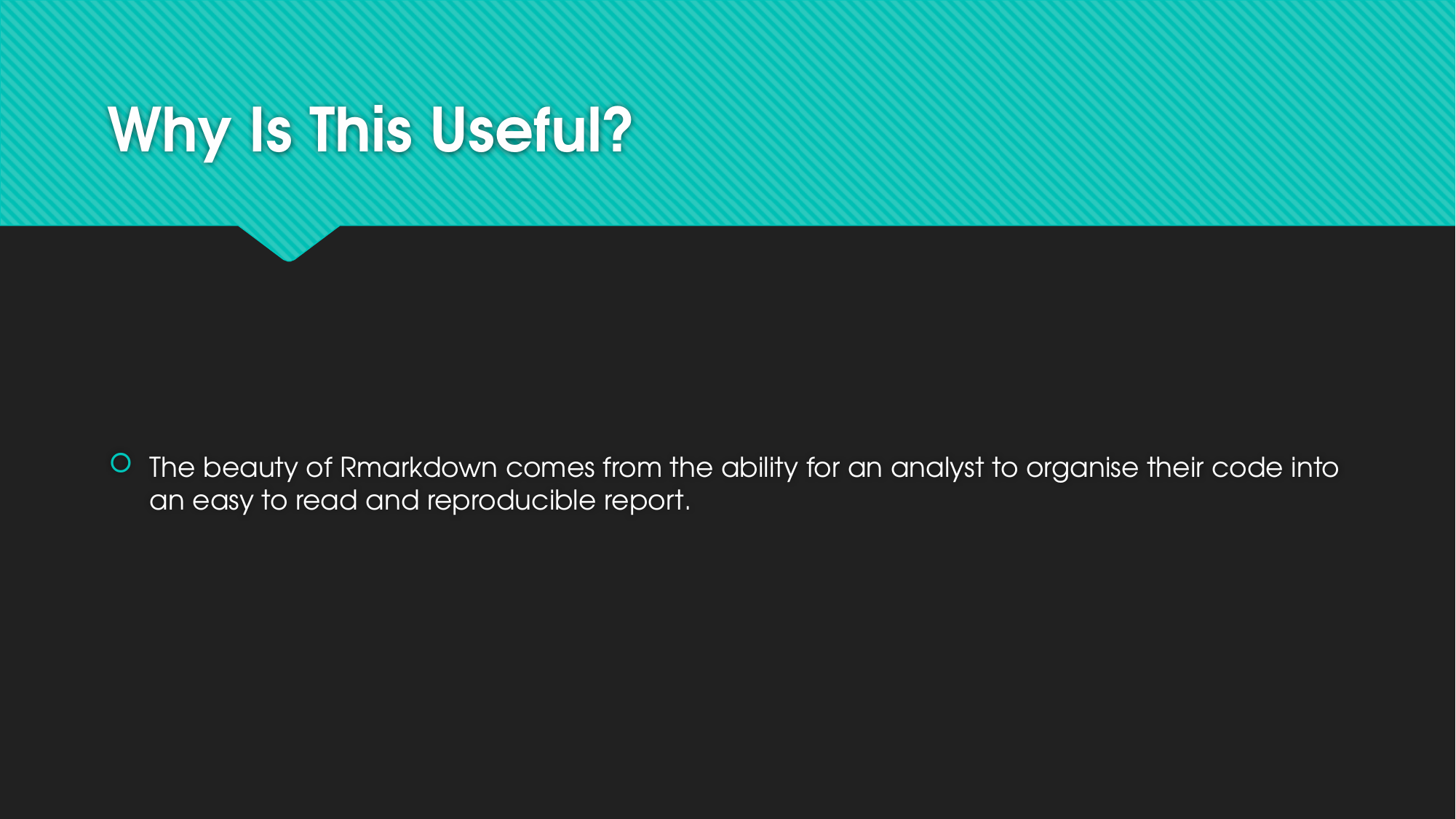

# Why Is This Useful?
The beauty of Rmarkdown comes from the ability for an analyst to organise their code into an easy to read and reproducible report.